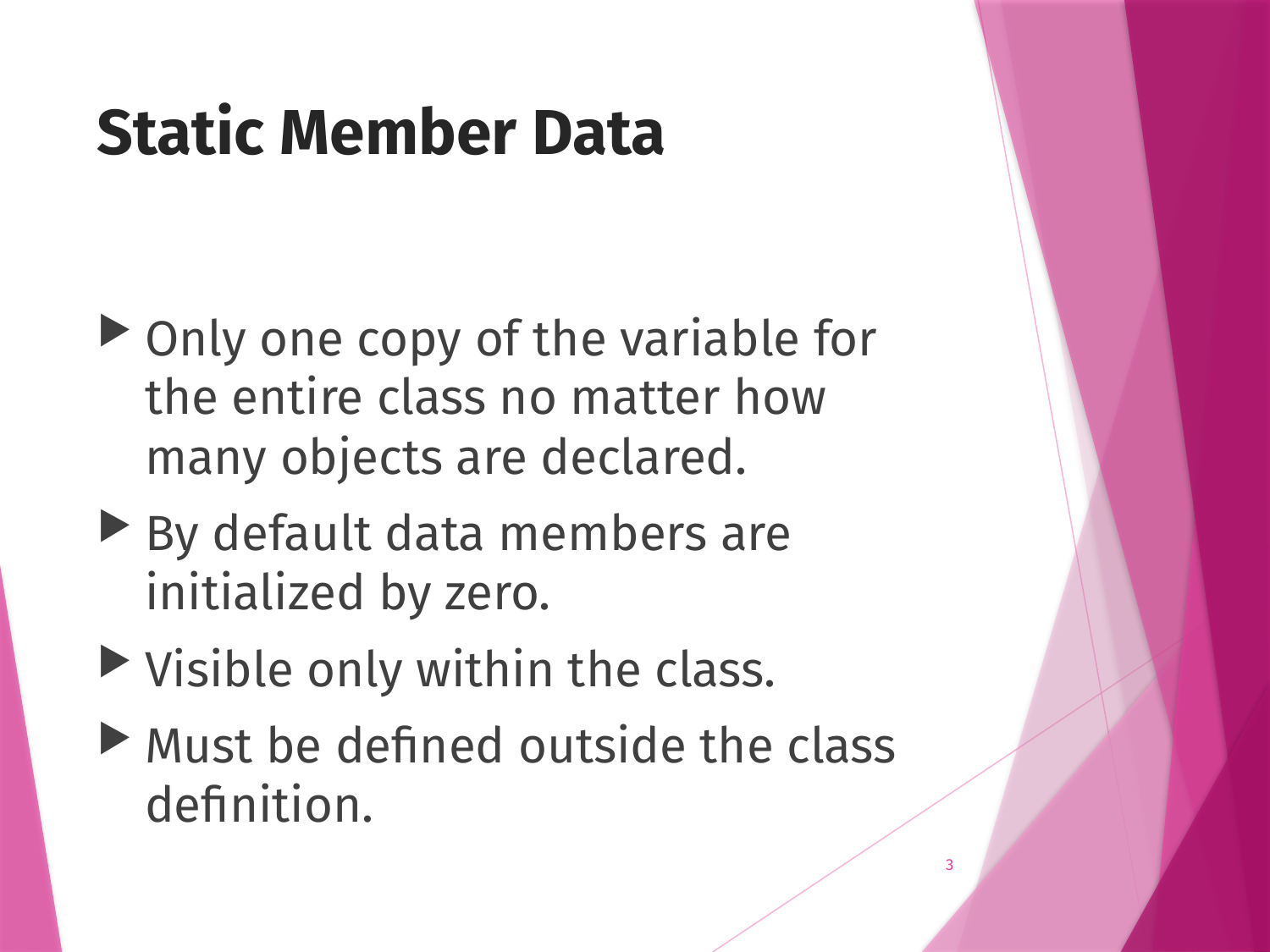

# Static Member Data
Only one copy of the variable for the entire class no matter how many objects are declared.
By default data members are initialized by zero.
Visible only within the class.
Must be defined outside the class definition.

3